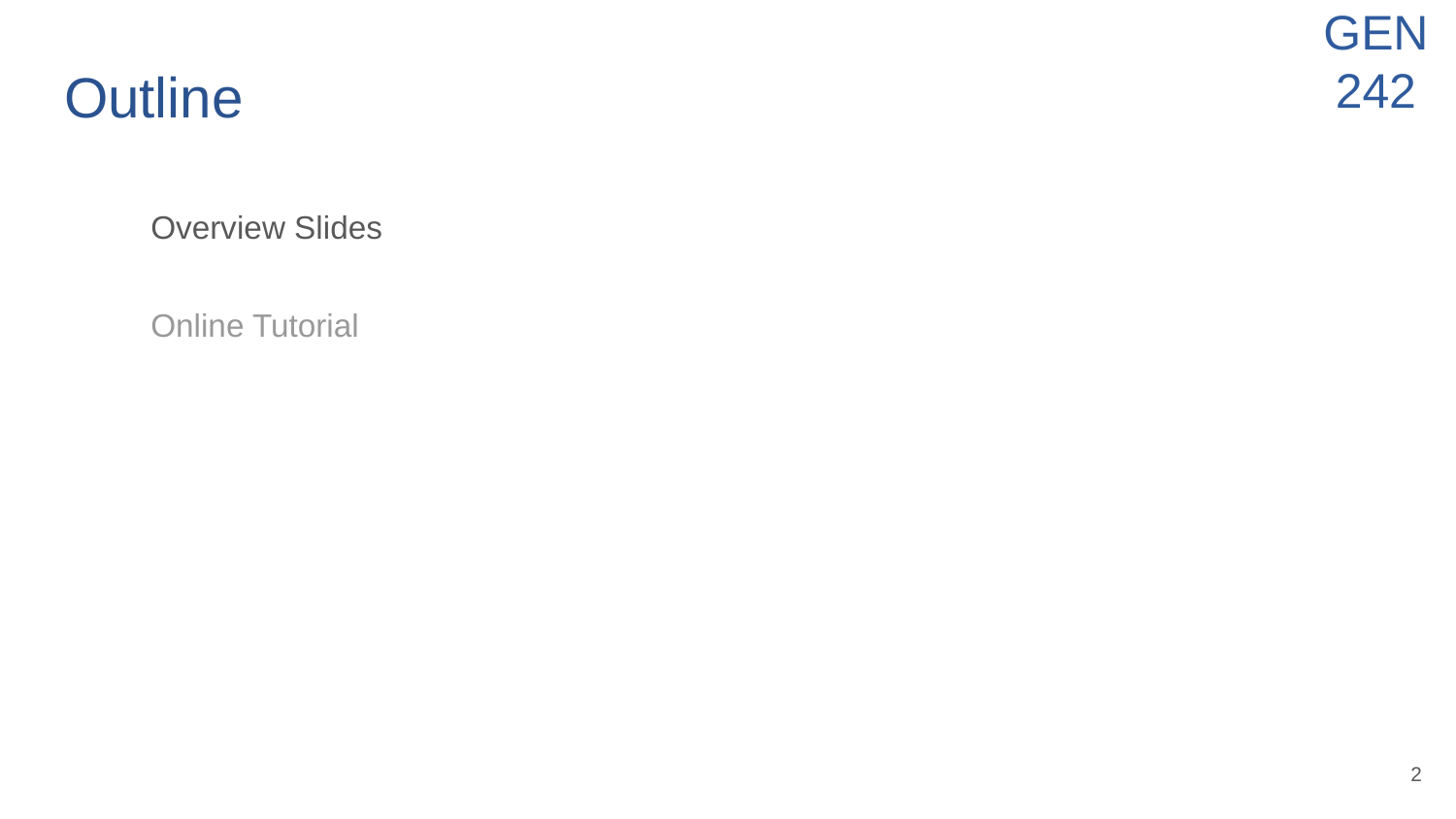

# Outline
Overview Slides

Online Tutorial

2